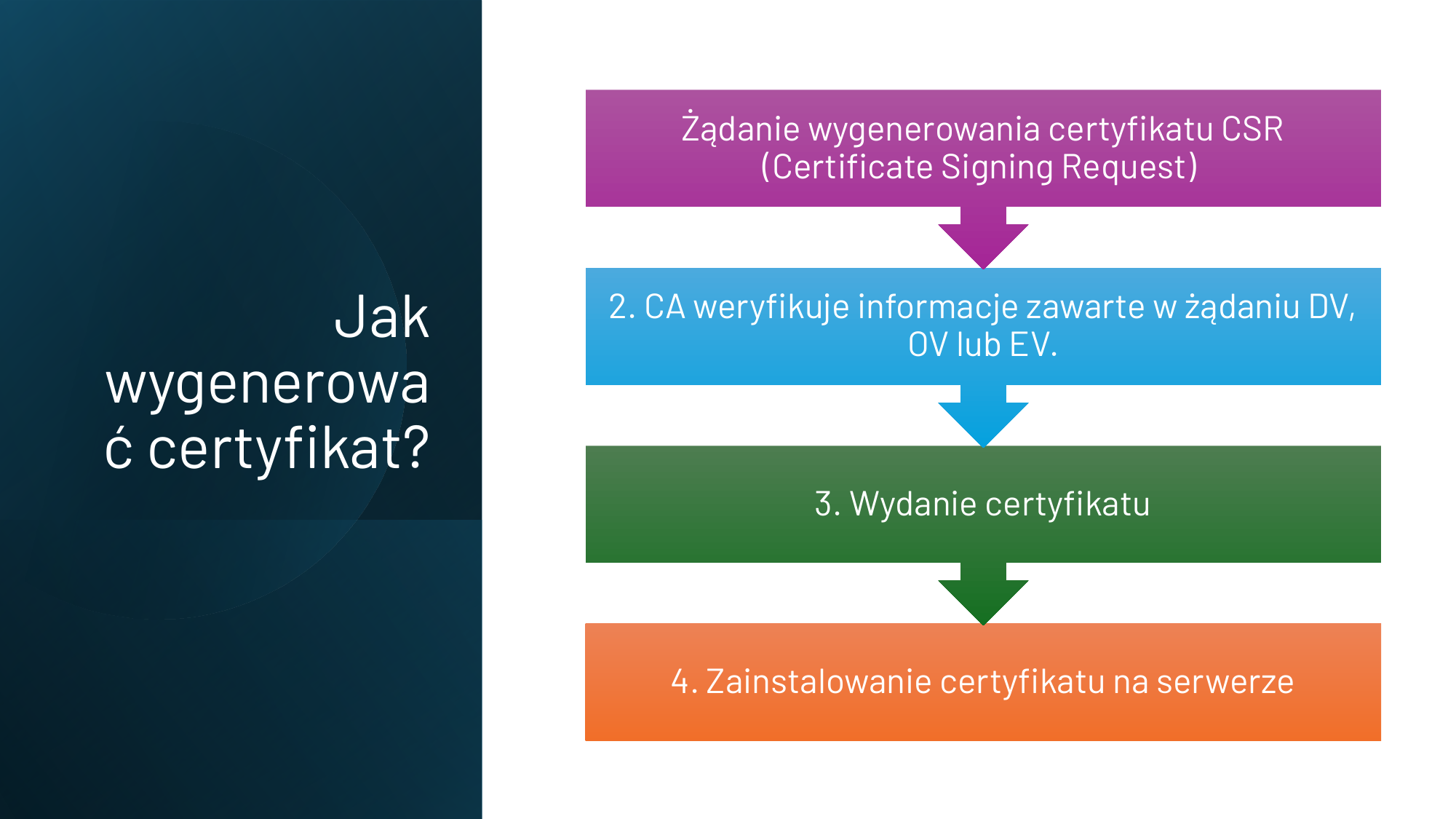

4. Zainstalowanie certyfikatu na serwerze
3. Wydanie certyfikatu
2. CA weryfikuje informacje zawarte w żądaniu DV, OV lub EV.
Żądanie wygenerowania certyfikatu CSR (Certificate Signing Request)

# Jak wygenerować certyfikat?